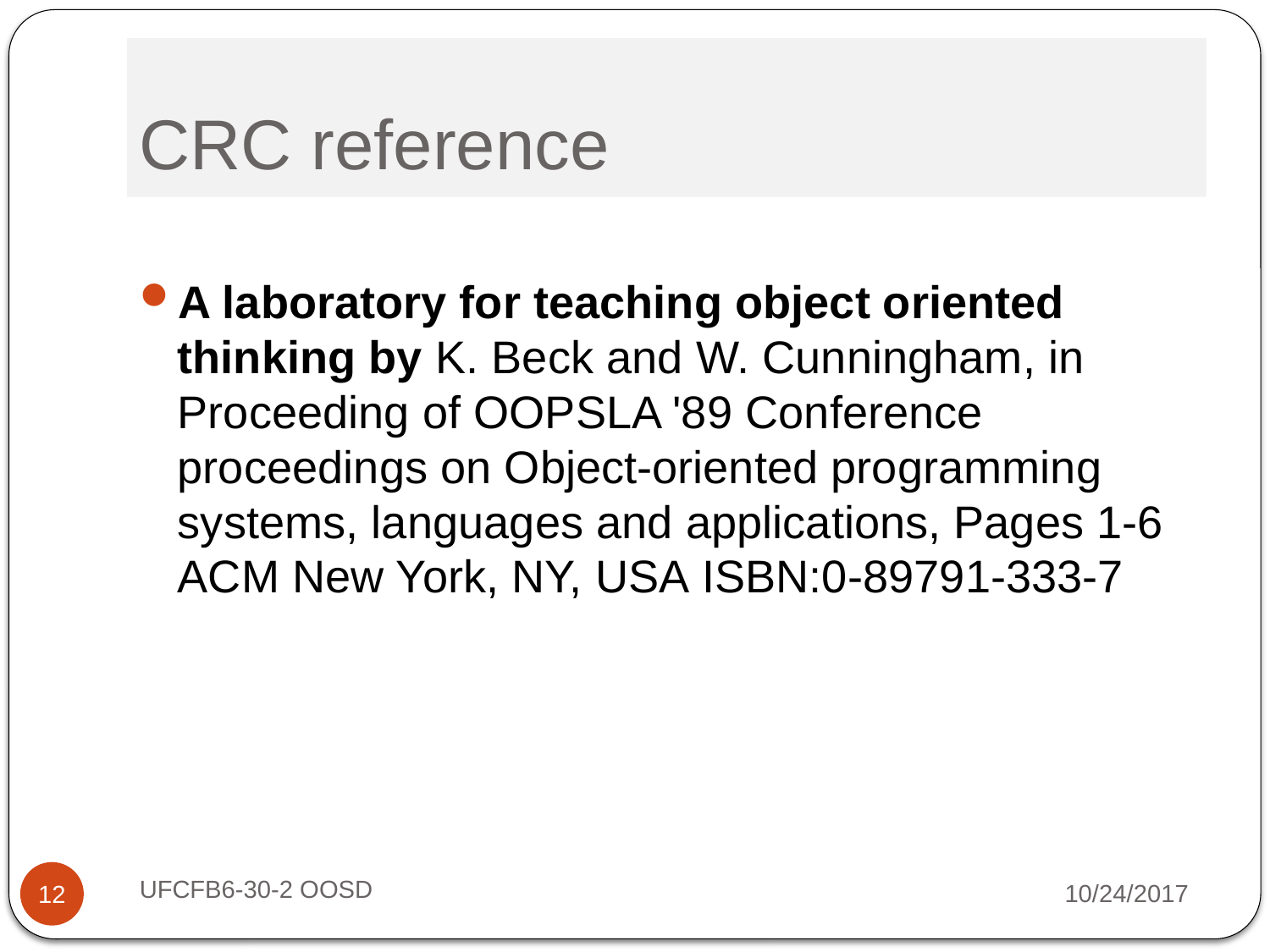

# CRC reference

A laboratory for teaching object oriented thinking by K. Beck and W. Cunningham, in Proceeding of OOPSLA '89 Conference proceedings on Object-oriented programming systems, languages and applications, Pages 1-6 
ACM New York, NY, USA ISBN:0-89791-333-7

UFCFB6-30-2 OOSD
10/24/2017
12